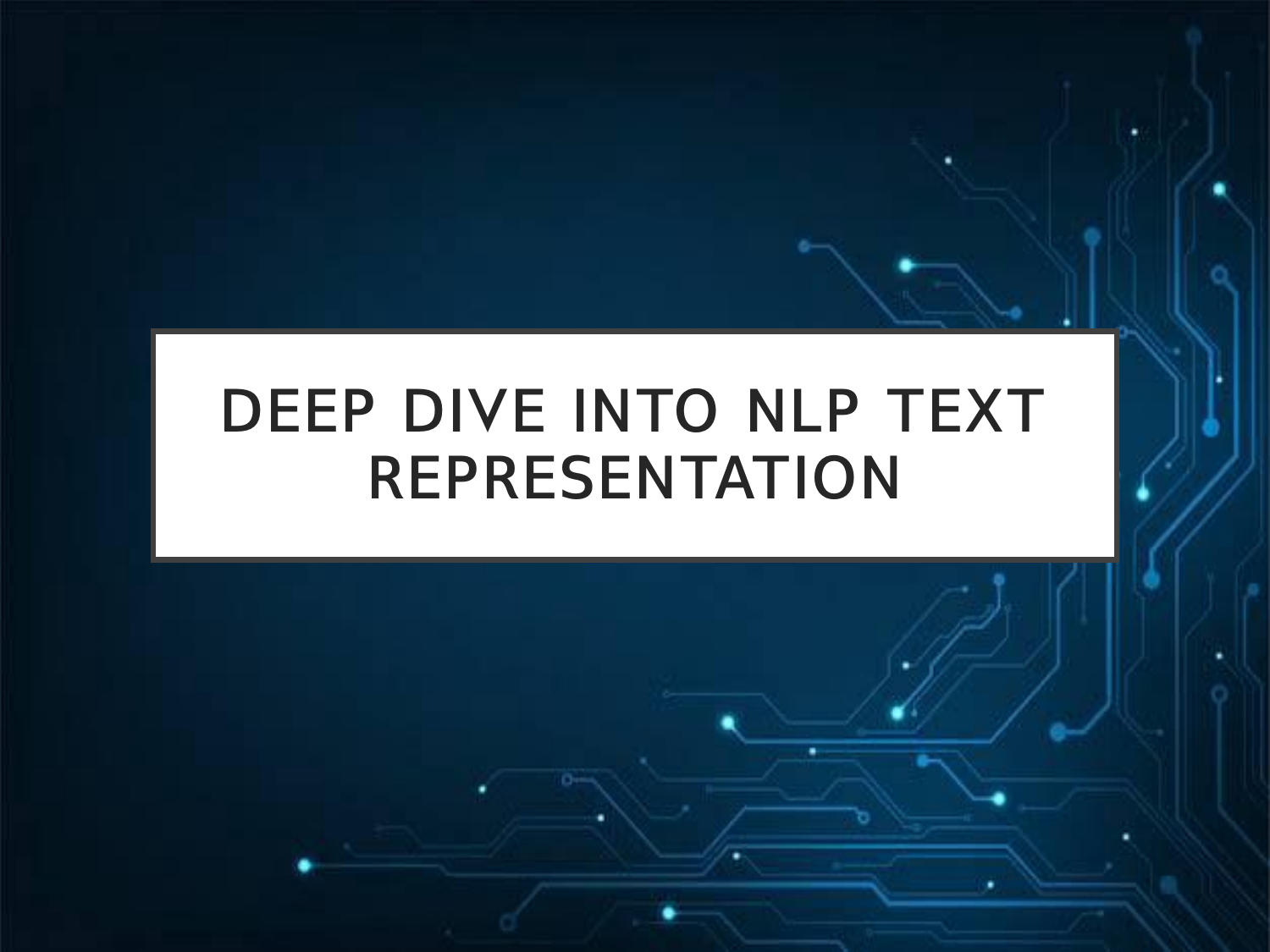

# Deep Dive into NLP Text Representation